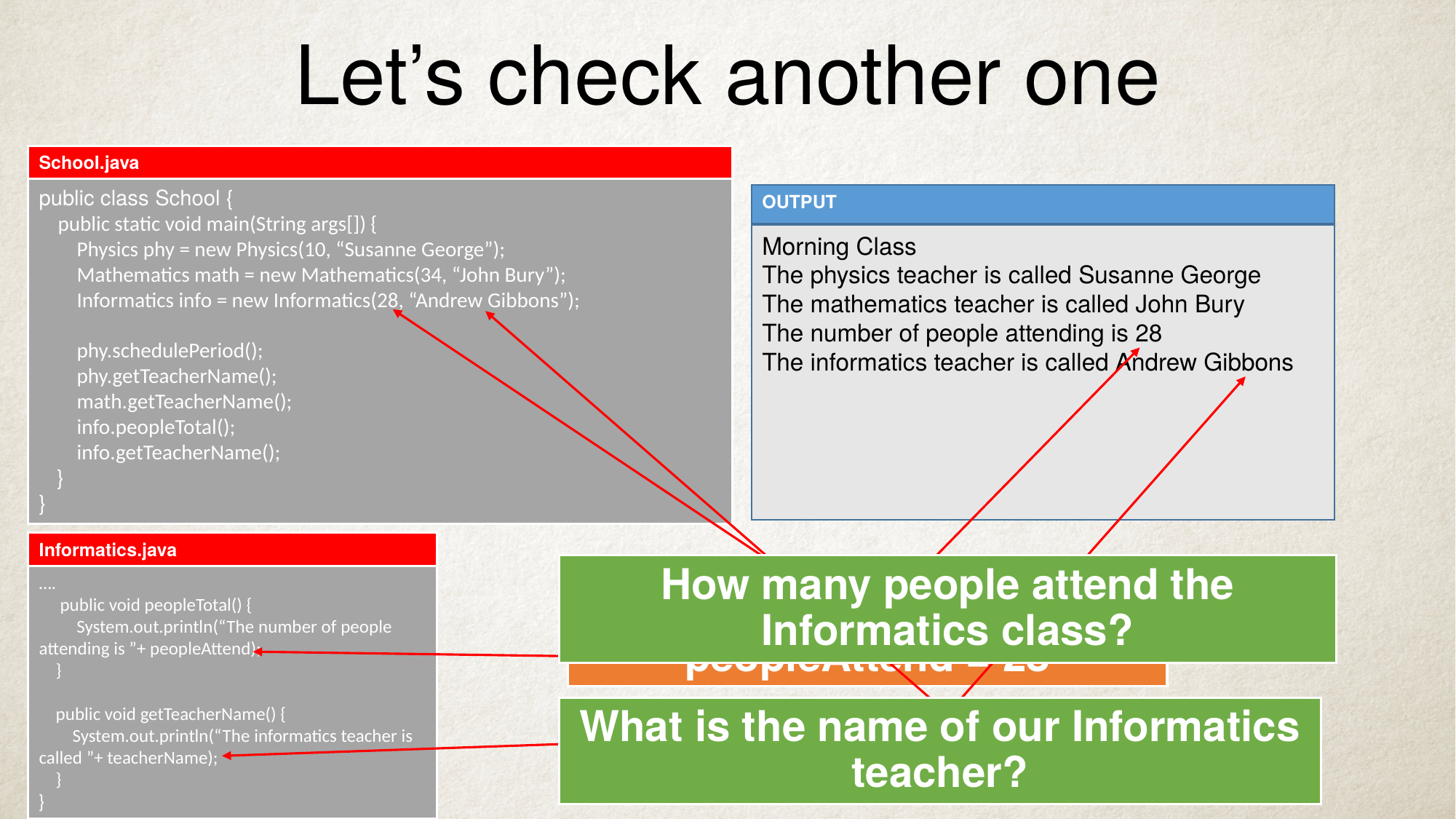

# Let’s check another one
School.java
public class School {
    public static void main(String args[]) {
        Physics phy = new Physics(10, “Susanne George”);
        Mathematics math = new Mathematics(34, “John Bury”);
        Informatics info = new Informatics(28, “Andrew Gibbons”);

        phy.schedulePeriod();
        phy.getTeacherName();
        math.getTeacherName();
        info.peopleTotal();
        info.getTeacherName();
   }
}
OUTPUT
Morning Class
The physics teacher is called Susanne George
The mathematics teacher is called John Bury
The number of people attending is 28
The informatics teacher is called Andrew Gibbons
Informatics.java
How many people attend the Informatics class?
….
     public void peopleTotal() {
         System.out.println(“The number of people attending is ”+ peopleAttend);
    }

    public void getTeacherName() {
        System.out.println(“The informatics teacher is called ”+ teacherName);
    }
}
peopleAttend = 28
What is the name of our Informatics teacher?
teacherName = “Andrew Gibbons”